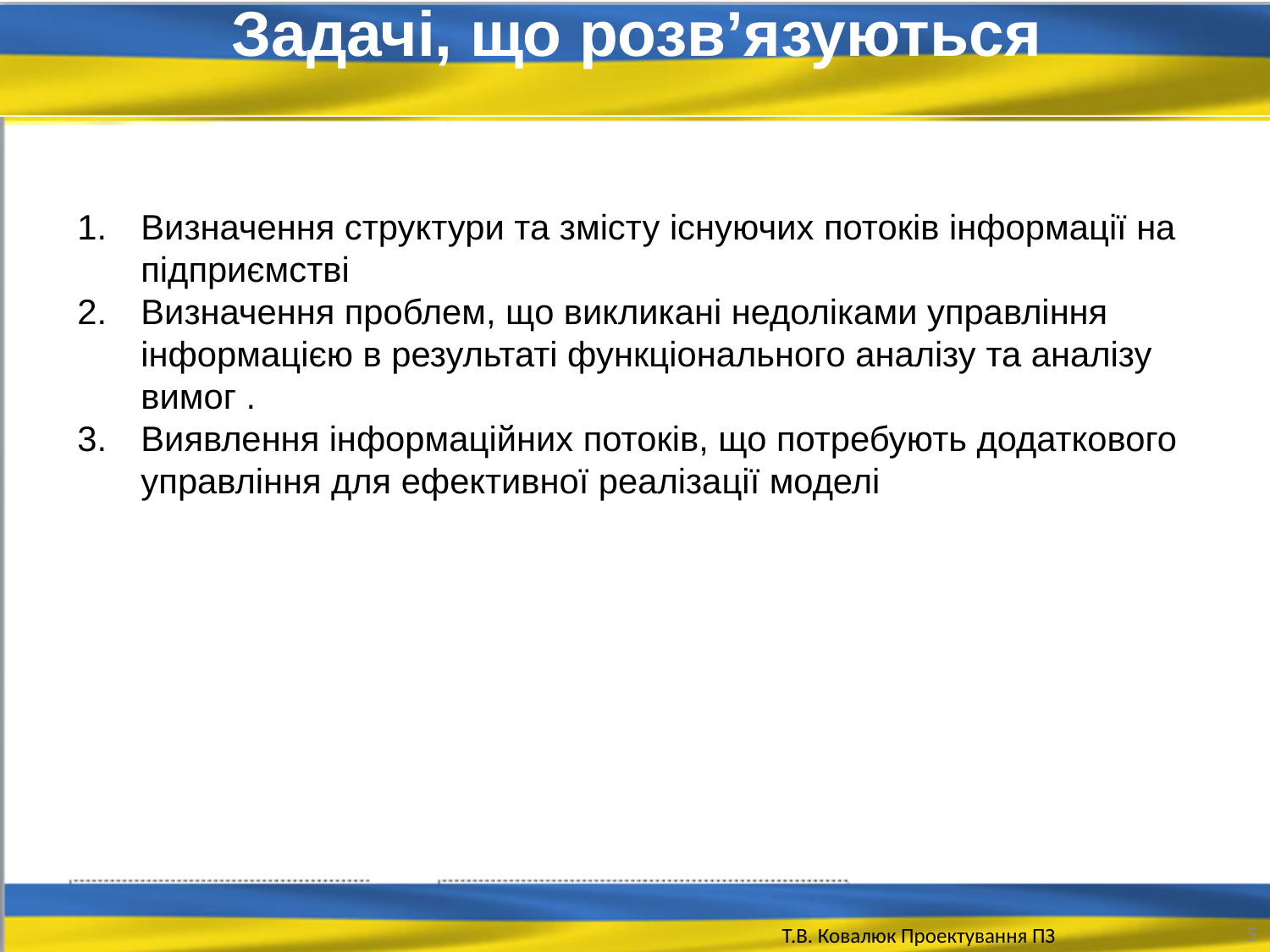

Задачі, що розв’язуються
Визначення структури та змісту існуючих потоків інформації на підприємстві
Визначення проблем, що викликані недоліками управління інформацією в результаті функціонального аналізу та аналізу вимог .
Виявлення інформаційних потоків, що потребують додаткового управління для ефективної реалізації моделі
5